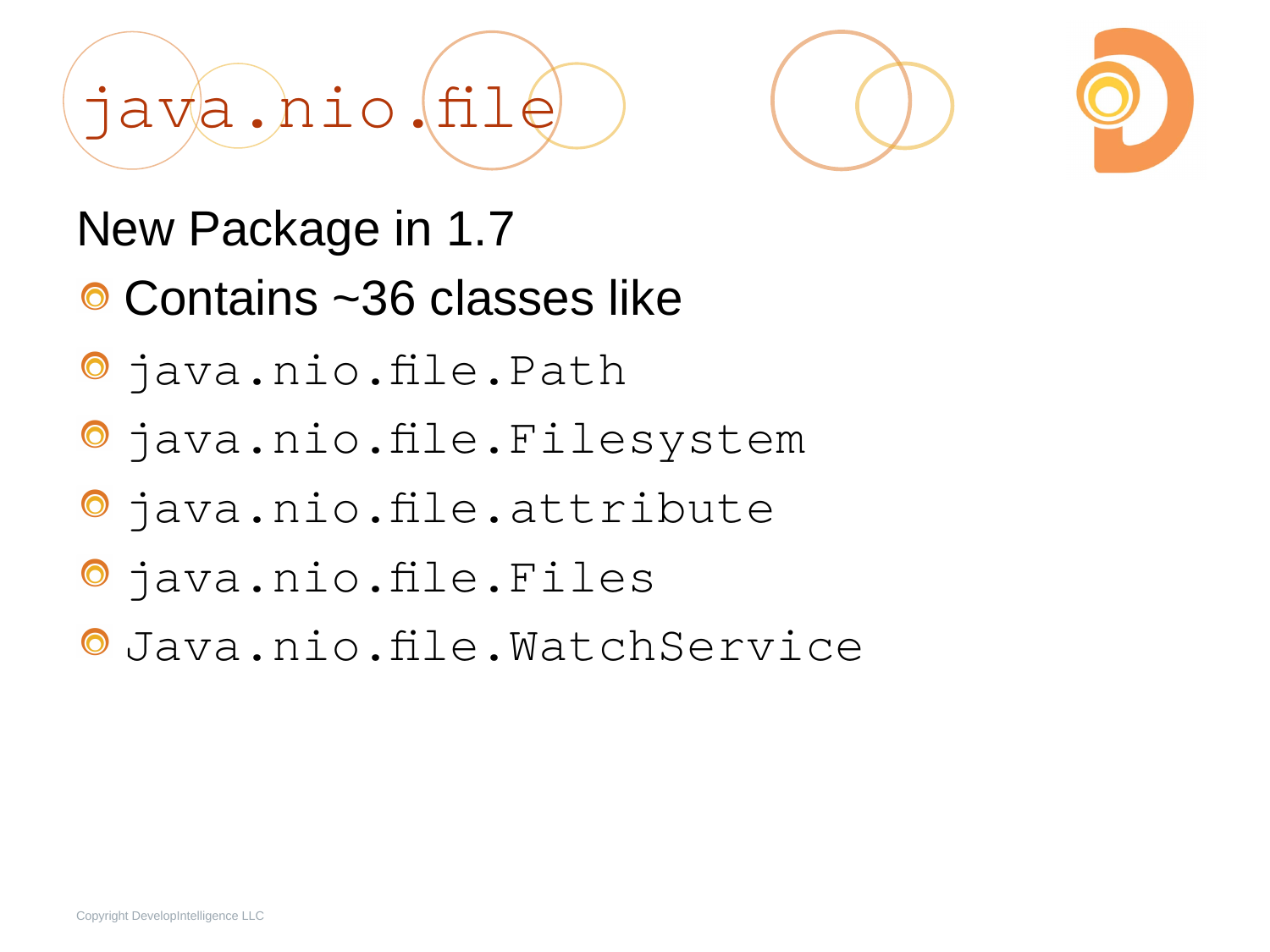

# java.nio.file
New Package in 1.7
Contains ~36 classes like
java.nio.file.Path
java.nio.file.Filesystem
java.nio.file.attribute
java.nio.file.Files
Java.nio.file.WatchService

Copyright DevelopIntelligence LLC